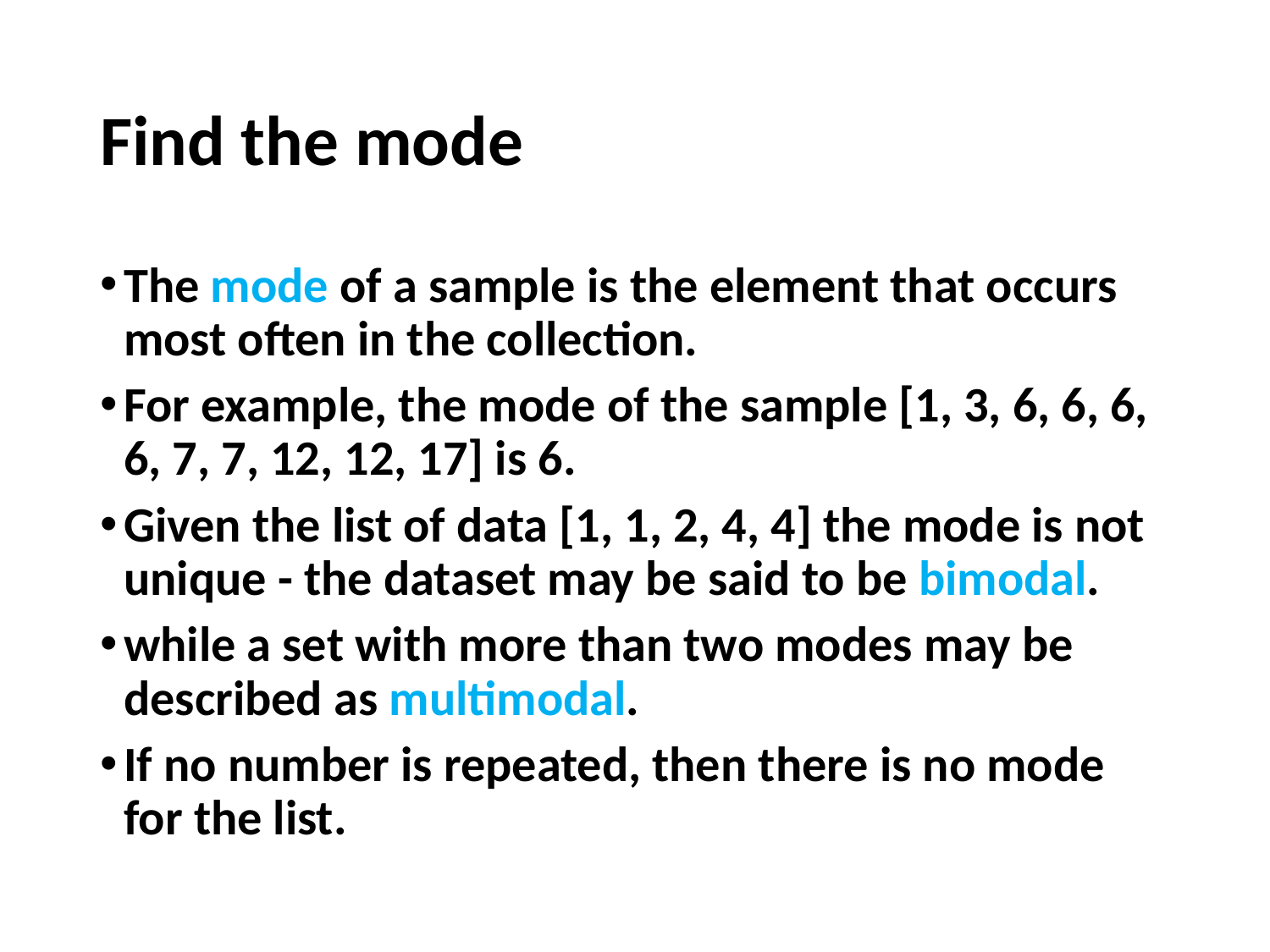

# Find the mode
The mode of a sample is the element that occurs most often in the collection.
For example, the mode of the sample [1, 3, 6, 6, 6, 6, 7, 7, 12, 12, 17] is 6.
Given the list of data [1, 1, 2, 4, 4] the mode is not unique - the dataset may be said to be bimodal.
while a set with more than two modes may be described as multimodal.
If no number is repeated, then there is no mode for the list.